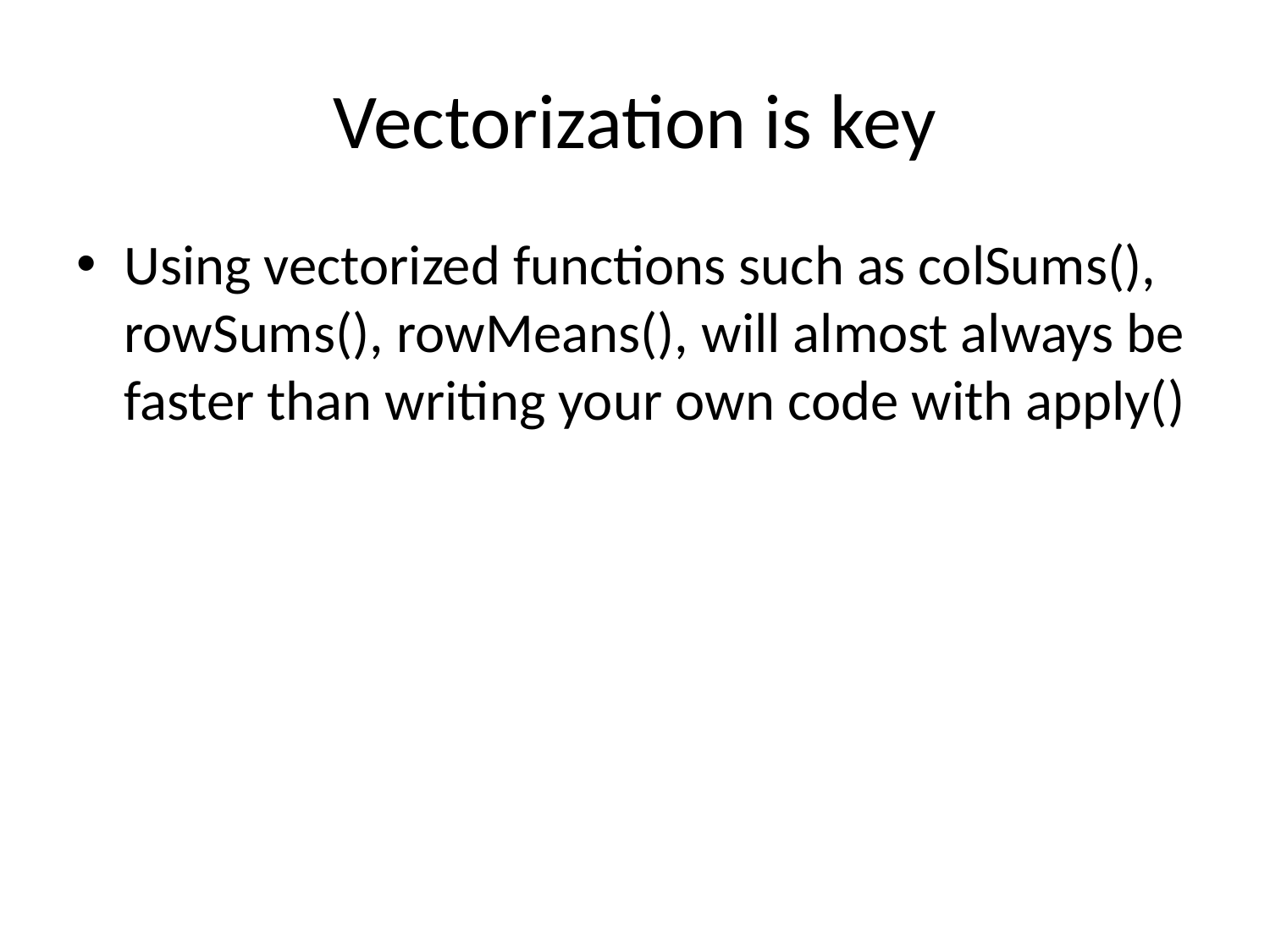

# Vectorization is key
Using vectorized functions such as colSums(), rowSums(), rowMeans(), will almost always be faster than writing your own code with apply()